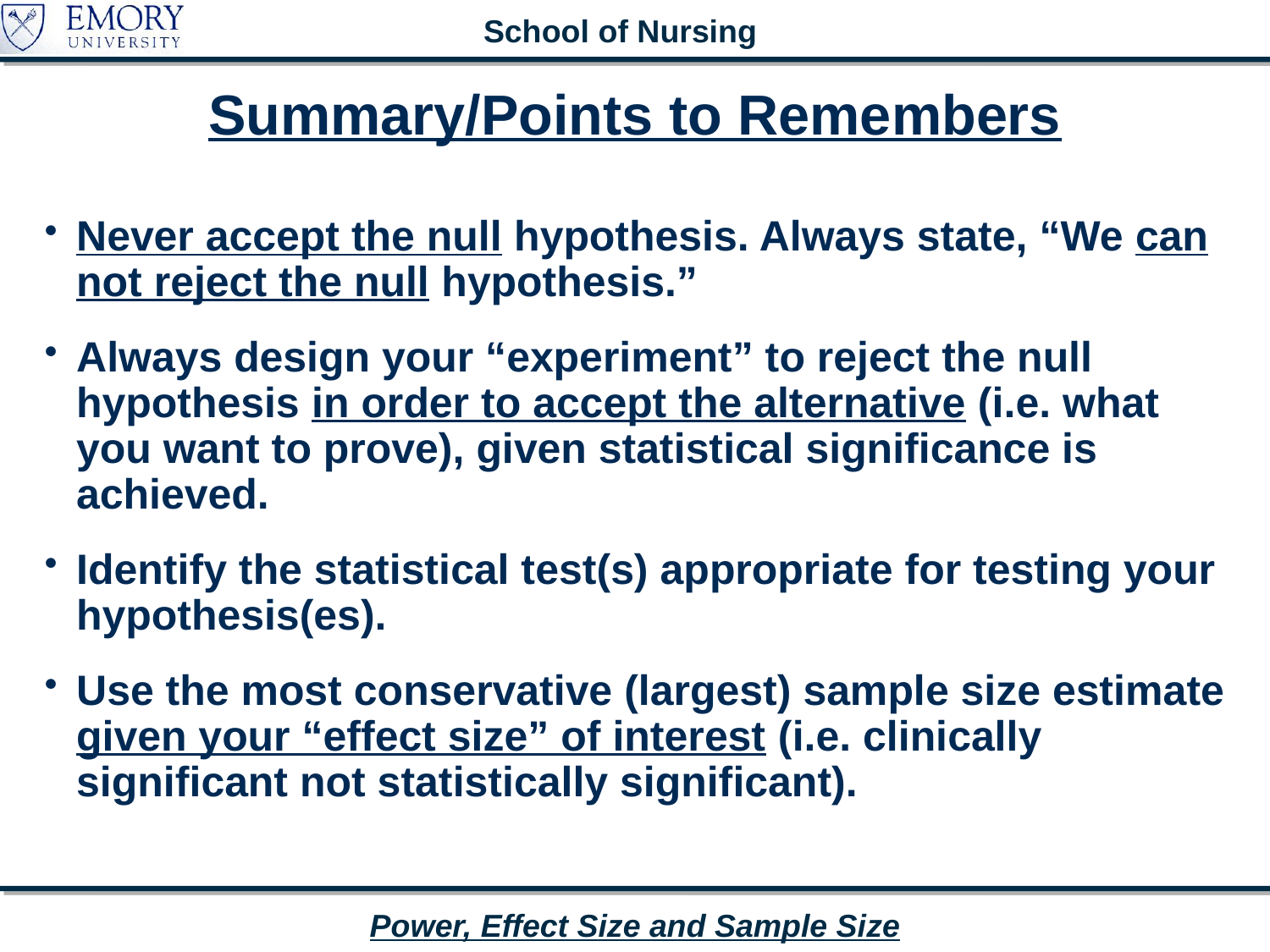

# Summary/Points to Remembers
Never accept the null hypothesis. Always state, “We can not reject the null hypothesis.”
Always design your “experiment” to reject the null hypothesis in order to accept the alternative (i.e. what you want to prove), given statistical significance is achieved.
Identify the statistical test(s) appropriate for testing your hypothesis(es).
Use the most conservative (largest) sample size estimate given your “effect size” of interest (i.e. clinically significant not statistically significant).